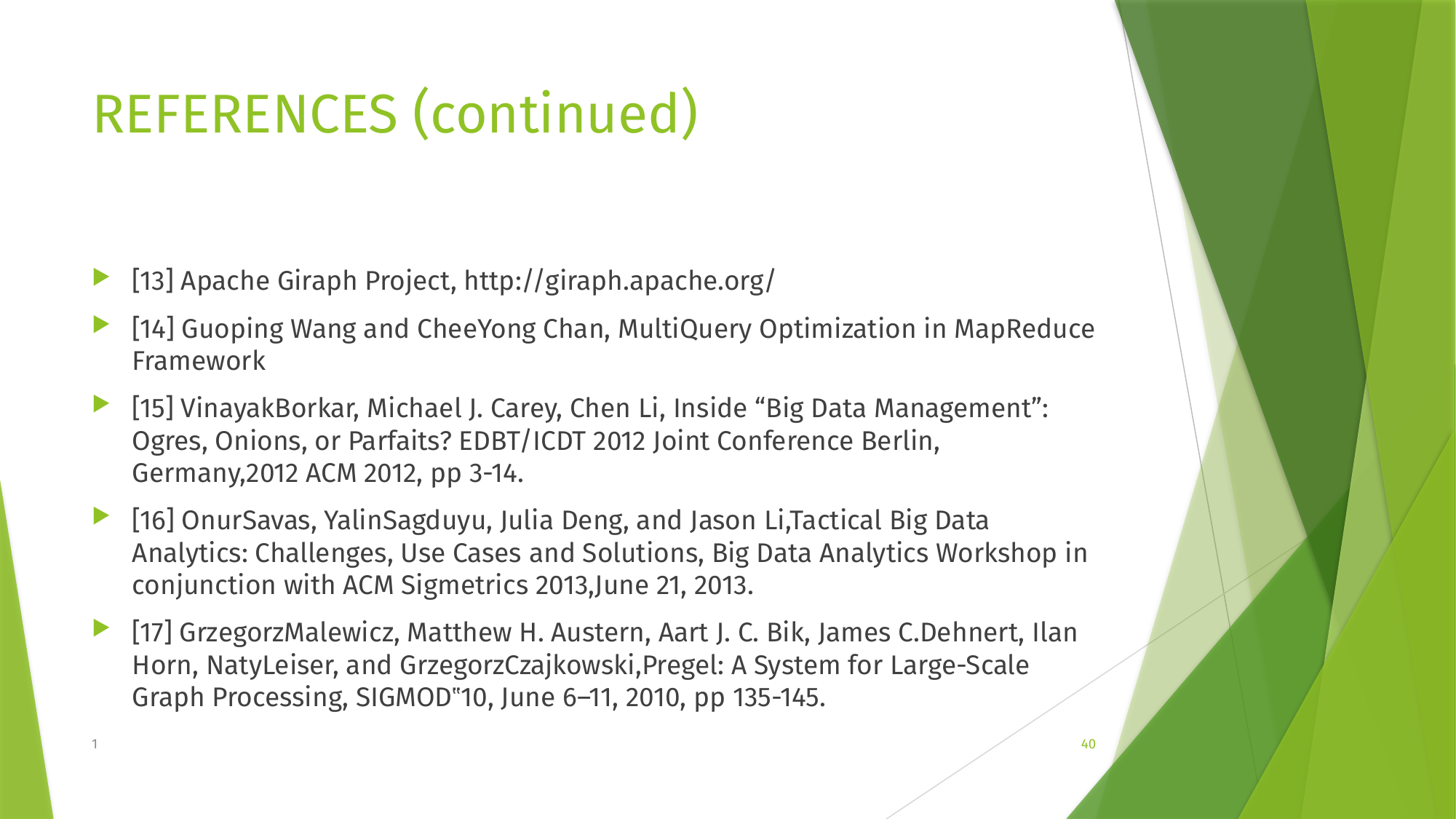

# REFERENCES (continued)
[13] Apache Giraph Project, http://giraph.apache.org/
[14] Guoping Wang and CheeYong Chan, MultiQuery Optimization in MapReduce Framework
[15] VinayakBorkar, Michael J. Carey, Chen Li, Inside “Big Data Management”: Ogres, Onions, or Parfaits? EDBT/ICDT 2012 Joint Conference Berlin, Germany,2012 ACM 2012, pp 3-14.
[16] OnurSavas, YalinSagduyu, Julia Deng, and Jason Li,Tactical Big Data Analytics: Challenges, Use Cases and Solutions, Big Data Analytics Workshop in conjunction with ACM Sigmetrics 2013,June 21, 2013.
[17] GrzegorzMalewicz, Matthew H. Austern, Aart J. C. Bik, James C.Dehnert, Ilan Horn, NatyLeiser, and GrzegorzCzajkowski,Pregel: A System for Large-Scale Graph Processing, SIGMOD‟10, June 6–11, 2010, pp 135-145.

1
40